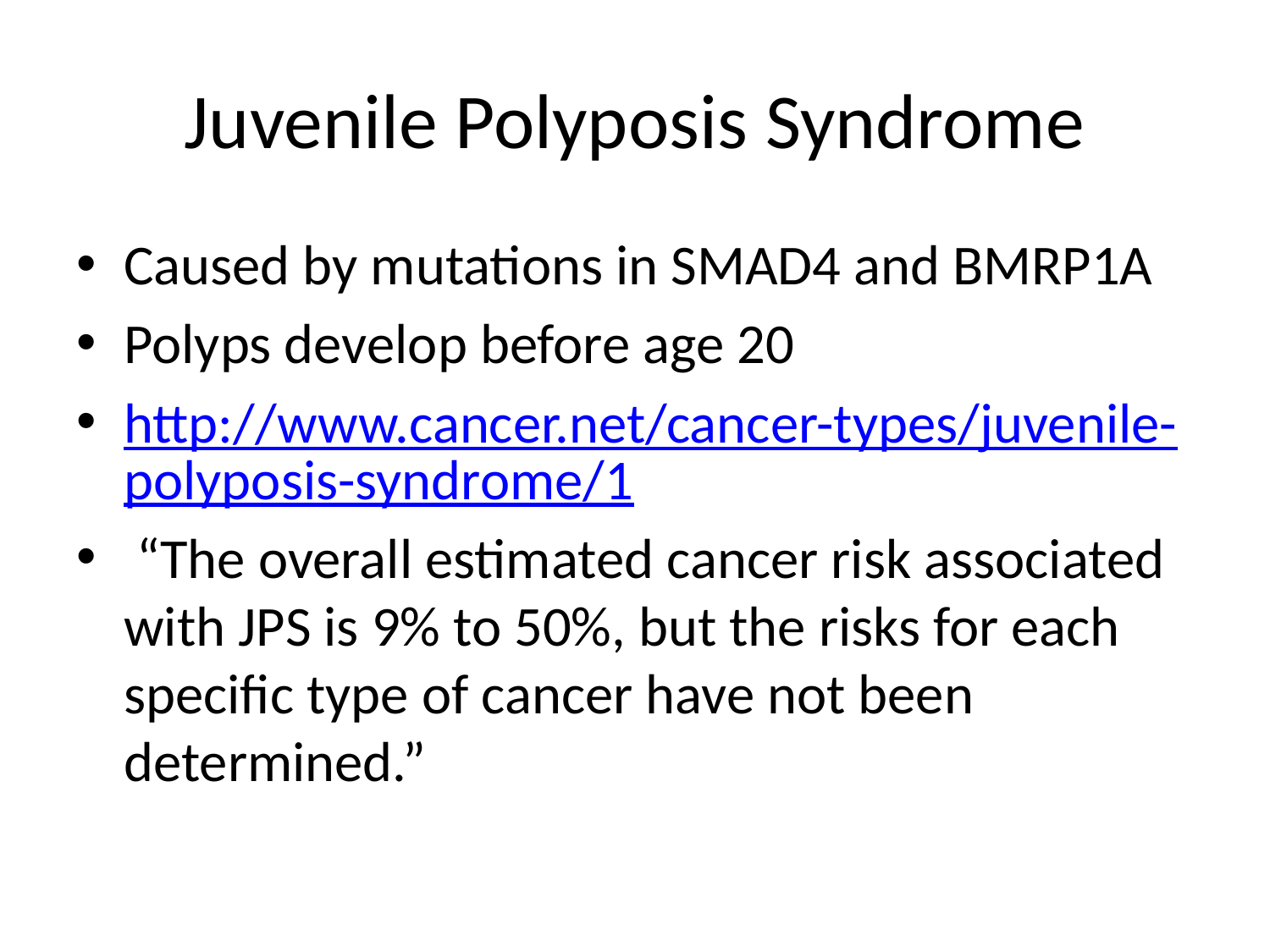

# Juvenile Polyposis Syndrome
Caused by mutations in SMAD4 and BMRP1A
Polyps develop before age 20
http://www.cancer.net/cancer-types/juvenile-polyposis-syndrome/1
 “The overall estimated cancer risk associated with JPS is 9% to 50%, but the risks for each specific type of cancer have not been determined.”